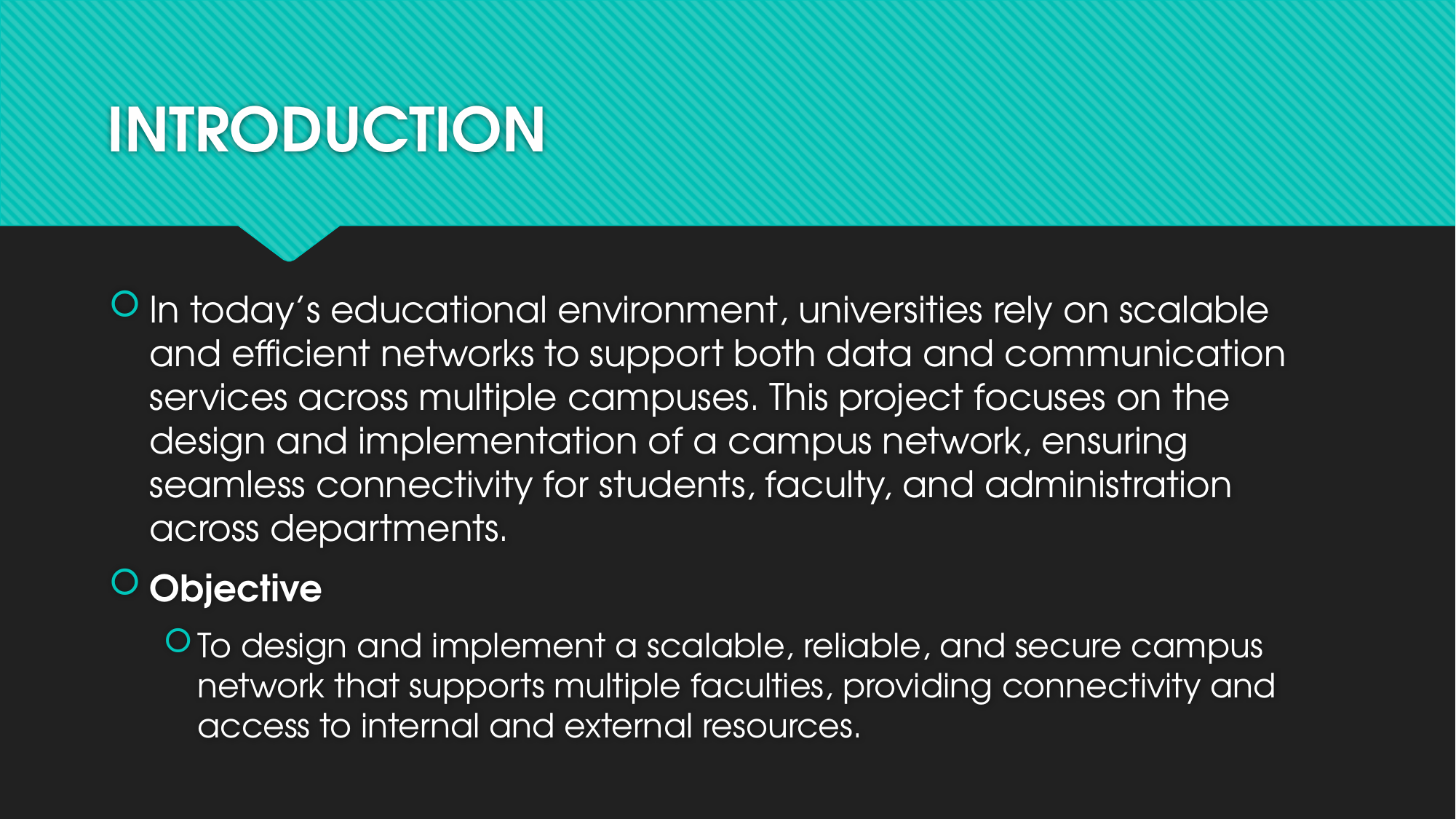

# INTRODUCTION
In today’s educational environment, universities rely on scalable and efficient networks to support both data and communication services across multiple campuses. This project focuses on the design and implementation of a campus network, ensuring seamless connectivity for students, faculty, and administration across departments.
Objective
To design and implement a scalable, reliable, and secure campus network that supports multiple faculties, providing connectivity and access to internal and external resources.